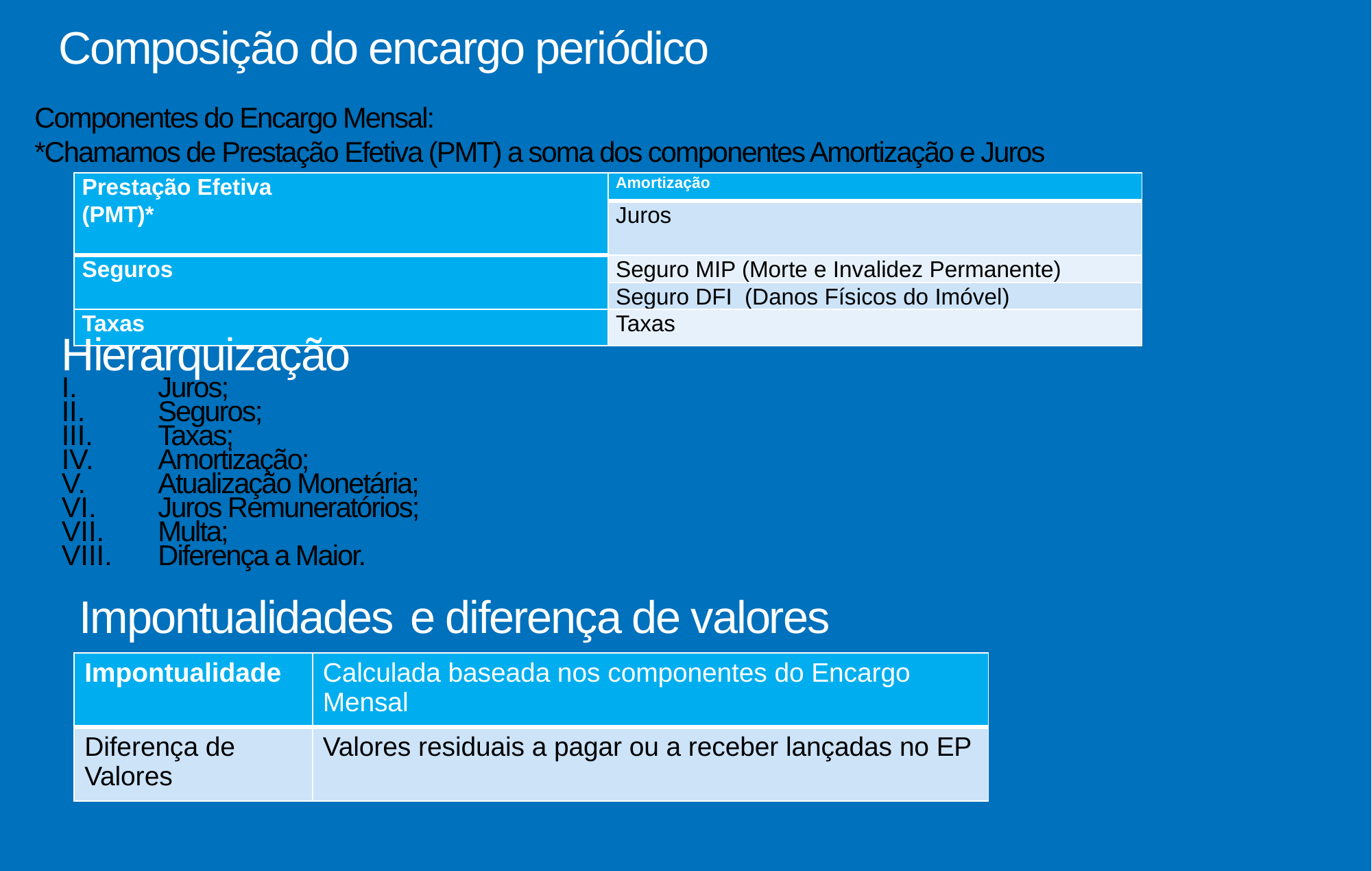

Composição do encargo periódico

Componentes do Encargo Mensal:
*Chamamos de Prestação Efetiva (PMT) a soma dos componentes Amortização e Juros
| Prestação Efetiva (PMT)\* | Amortização |
| --- | --- |
|  | Juros |
| Seguros | Seguro MIP (Morte e Invalidez Permanente) |
|  | Seguro DFI (Danos Físicos do Imóvel) |
| Taxas | Taxas |
Hierarquização
Juros;
Seguros;
Taxas;
Amortização;
Atualização Monetária;
Juros Remuneratórios;
Multa;
Diferença a Maior.

Impontualidades e diferença de valores

| Impontualidade | Calculada baseada nos componentes do Encargo Mensal |
| --- | --- |
| Diferença de Valores | Valores residuais a pagar ou a receber lançadas no EP |